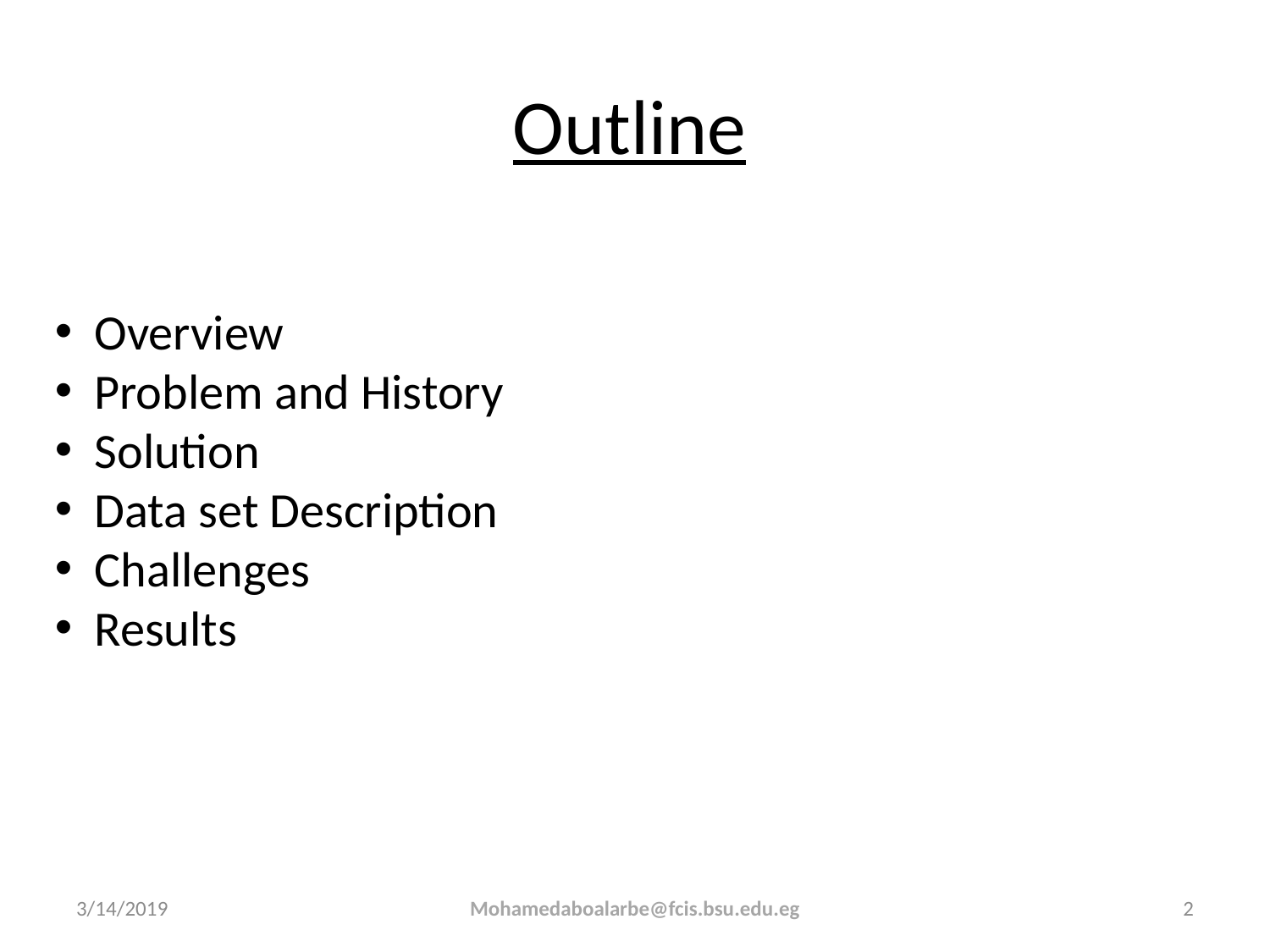

Outline
Overview
Problem and History
Solution
Data set Description
Challenges
Results
3/14/2019
2
Mohamedaboalarbe@fcis.bsu.edu.eg